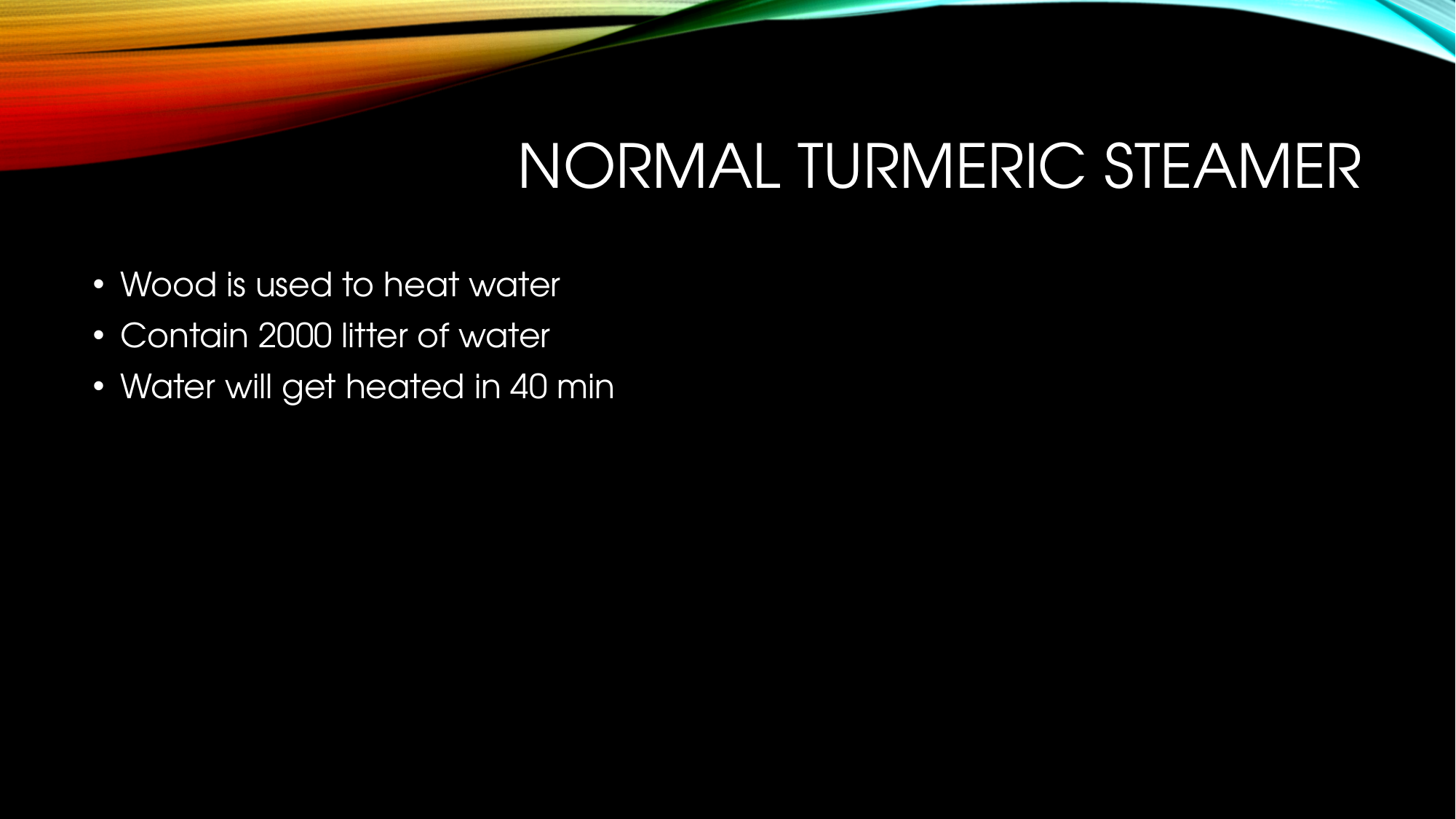

# Normal turmeric steamer
Wood is used to heat water
Contain 2000 litter of water
Water will get heated in 40 min